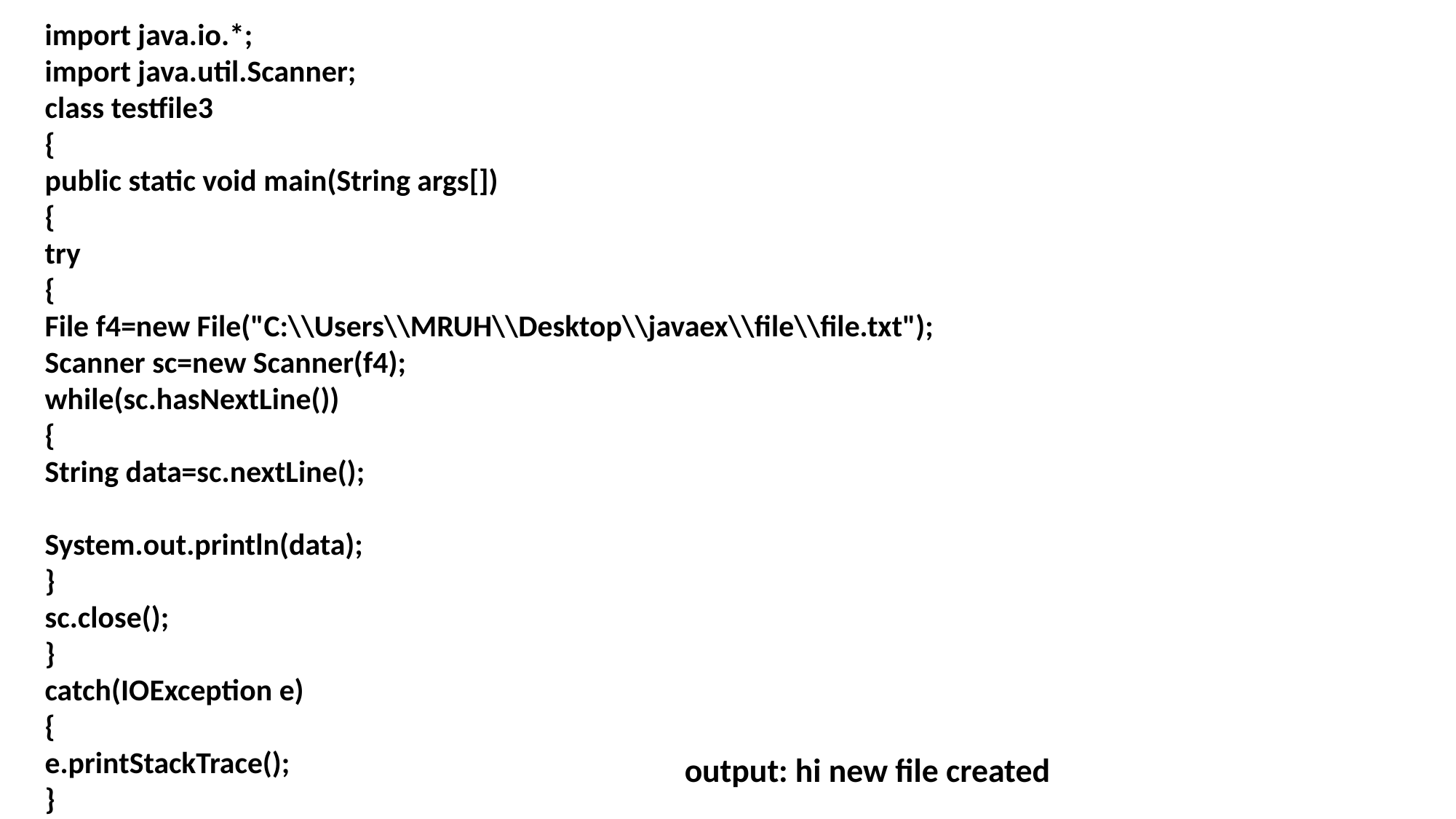

import java.io.*;
import java.util.Scanner;
class testfile3
{
public static void main(String args[])
{
try
{
File f4=new File("C:\\Users\\MRUH\\Desktop\\javaex\\file\\file.txt");
Scanner sc=new Scanner(f4);
while(sc.hasNextLine())
{
String data=sc.nextLine();

System.out.println(data);
}
sc.close();
}
catch(IOException e)
{
e.printStackTrace();
}
output: hi new file created